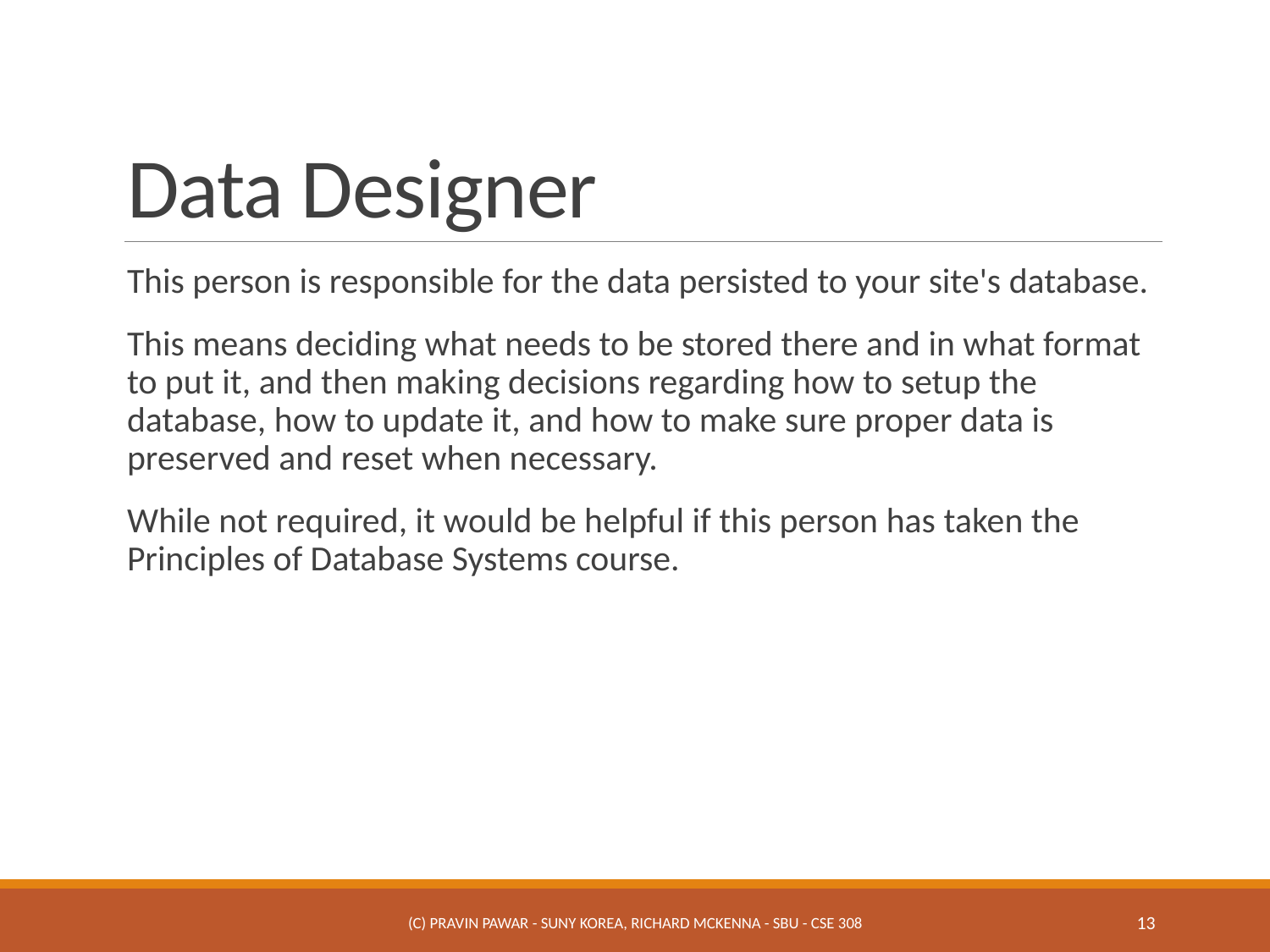

# Data Designer
This person is responsible for the data persisted to your site's database.
This means deciding what needs to be stored there and in what format to put it, and then making decisions regarding how to setup the database, how to update it, and how to make sure proper data is preserved and reset when necessary.
While not required, it would be helpful if this person has taken the Principles of Database Systems course.
(c) Pravin Pawar - SUNY Korea, Richard McKenna - SBU - CSE 308
13